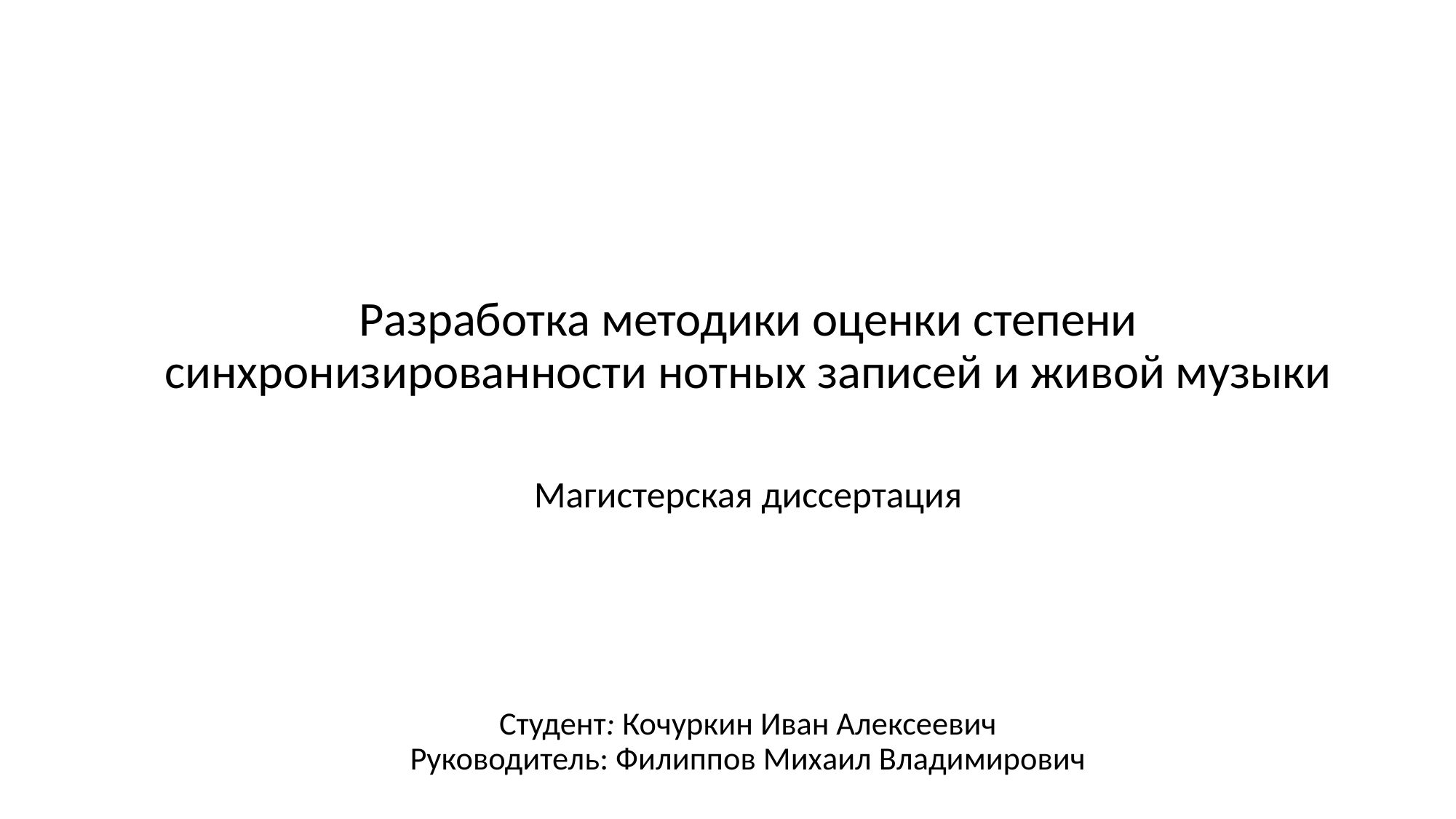

Разработка методики оценки степени синхронизированности нотных записей и живой музыки

Магистерская диссертация

Студент: Кочуркин Иван Алексеевич
Руководитель: Филиппов Михаил Владимирович